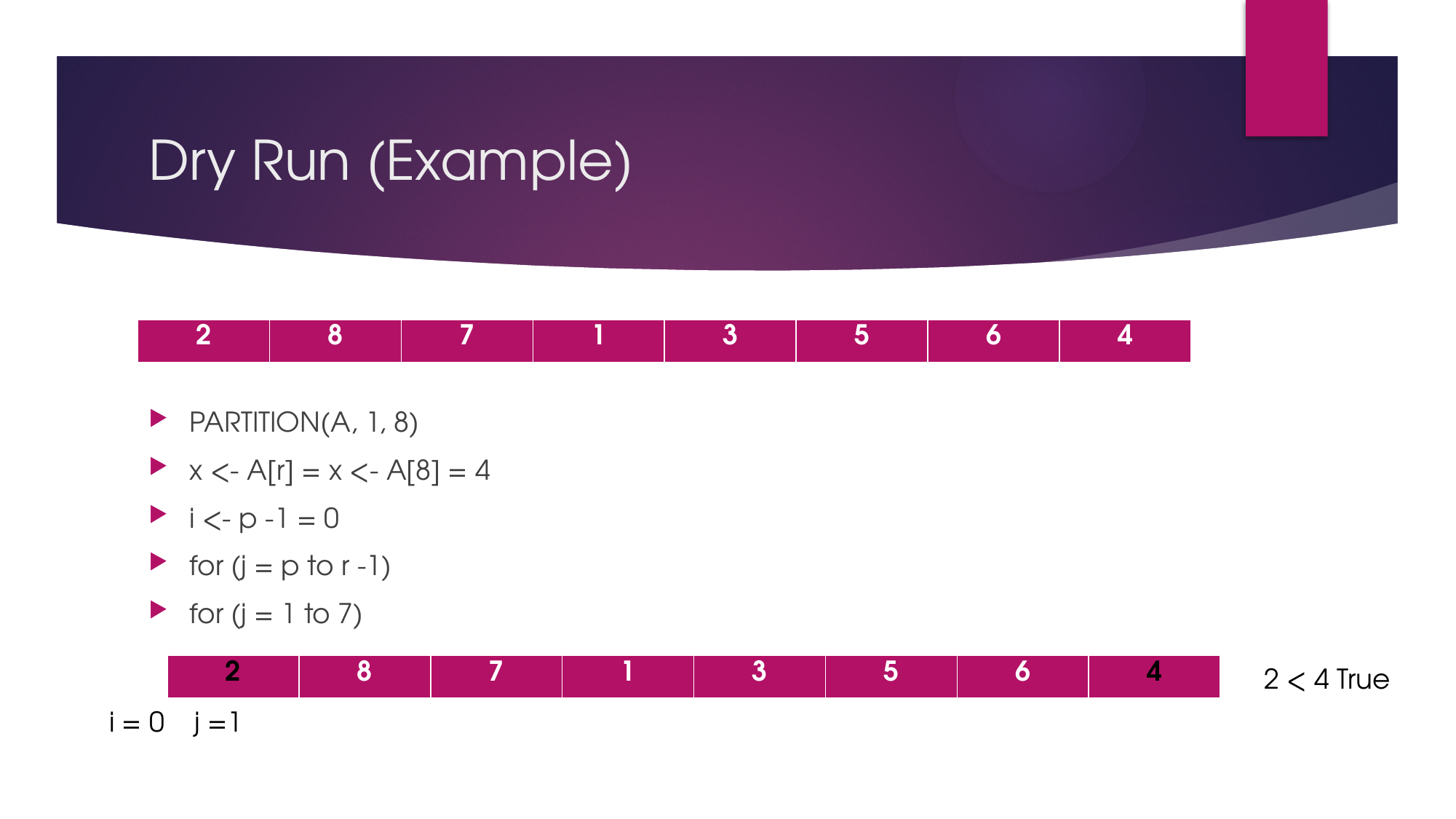

# Dry Run (Example)
| 2 | 8 | 7 | 1 | 3 | 5 | 6 | 4 |
| --- | --- | --- | --- | --- | --- | --- | --- |
PARTITION(A, 1, 8)
x <- A[r] = x <- A[8] = 4
i <- p -1 = 0
for (j = p to r -1)
for (j = 1 to 7)

| 2 | 8 | 7 | 1 | 3 | 5 | 6 | 4 |
| --- | --- | --- | --- | --- | --- | --- | --- |
2 < 4 True
i = 0    j =1